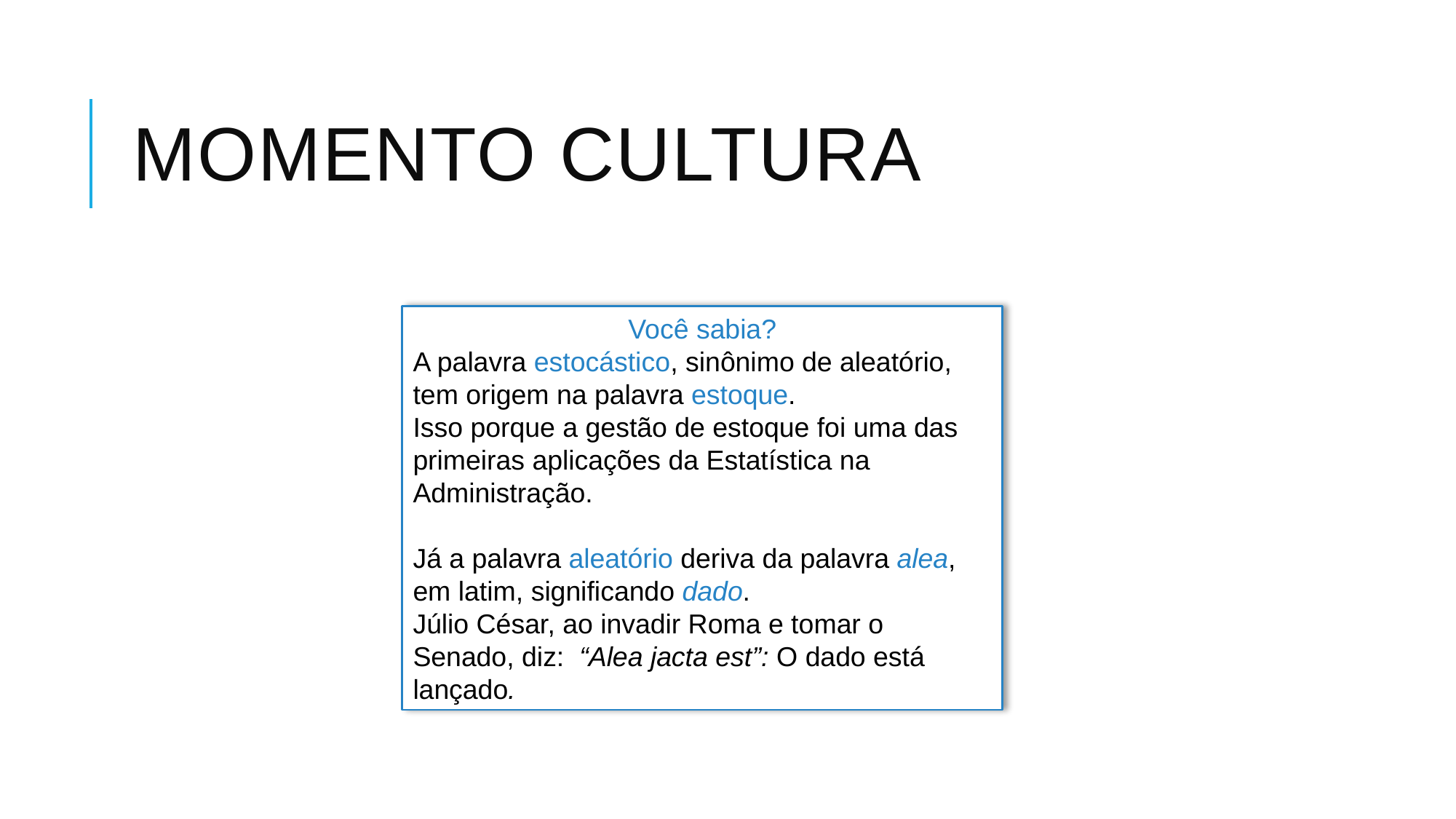

# Momento cultura
Você sabia?
A palavra estocástico, sinônimo de aleatório, tem origem na palavra estoque.
Isso porque a gestão de estoque foi uma das primeiras aplicações da Estatística na Administração.

Já a palavra aleatório deriva da palavra alea, em latim, significando dado.
Júlio César, ao invadir Roma e tomar o Senado, diz:  “Alea jacta est”: O dado está lançado.